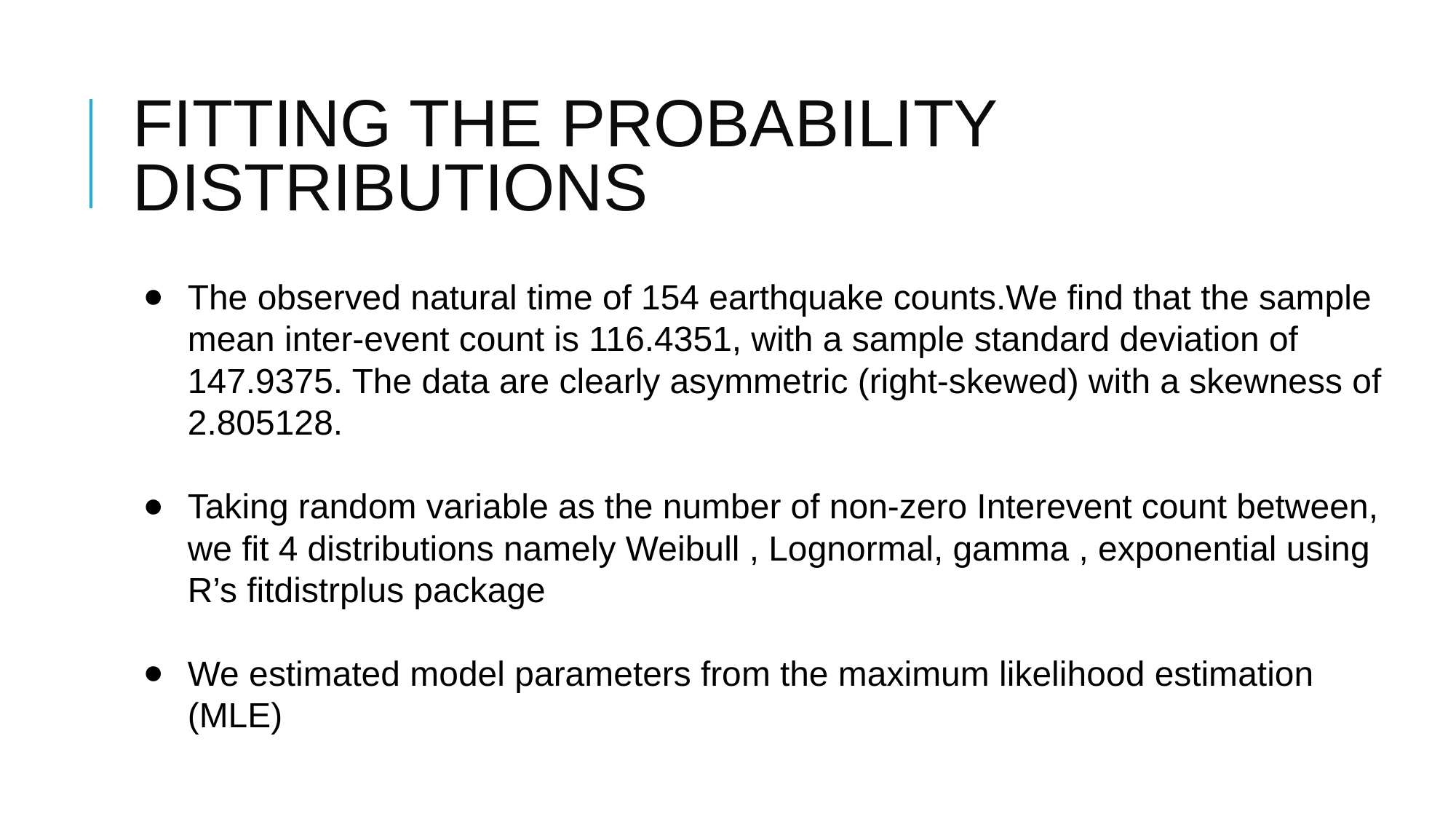

# FITTING THE PROBABILITY DISTRIBUTIONS
The observed natural time of 154 earthquake counts.We find that the sample mean inter-event count is 116.4351, with a sample standard deviation of 147.9375. The data are clearly asymmetric (right-skewed) with a skewness of 2.805128.

Taking random variable as the number of non-zero Interevent count between, we fit 4 distributions namely Weibull , Lognormal, gamma , exponential using R’s fitdistrplus package

We estimated model parameters from the maximum likelihood estimation (MLE)